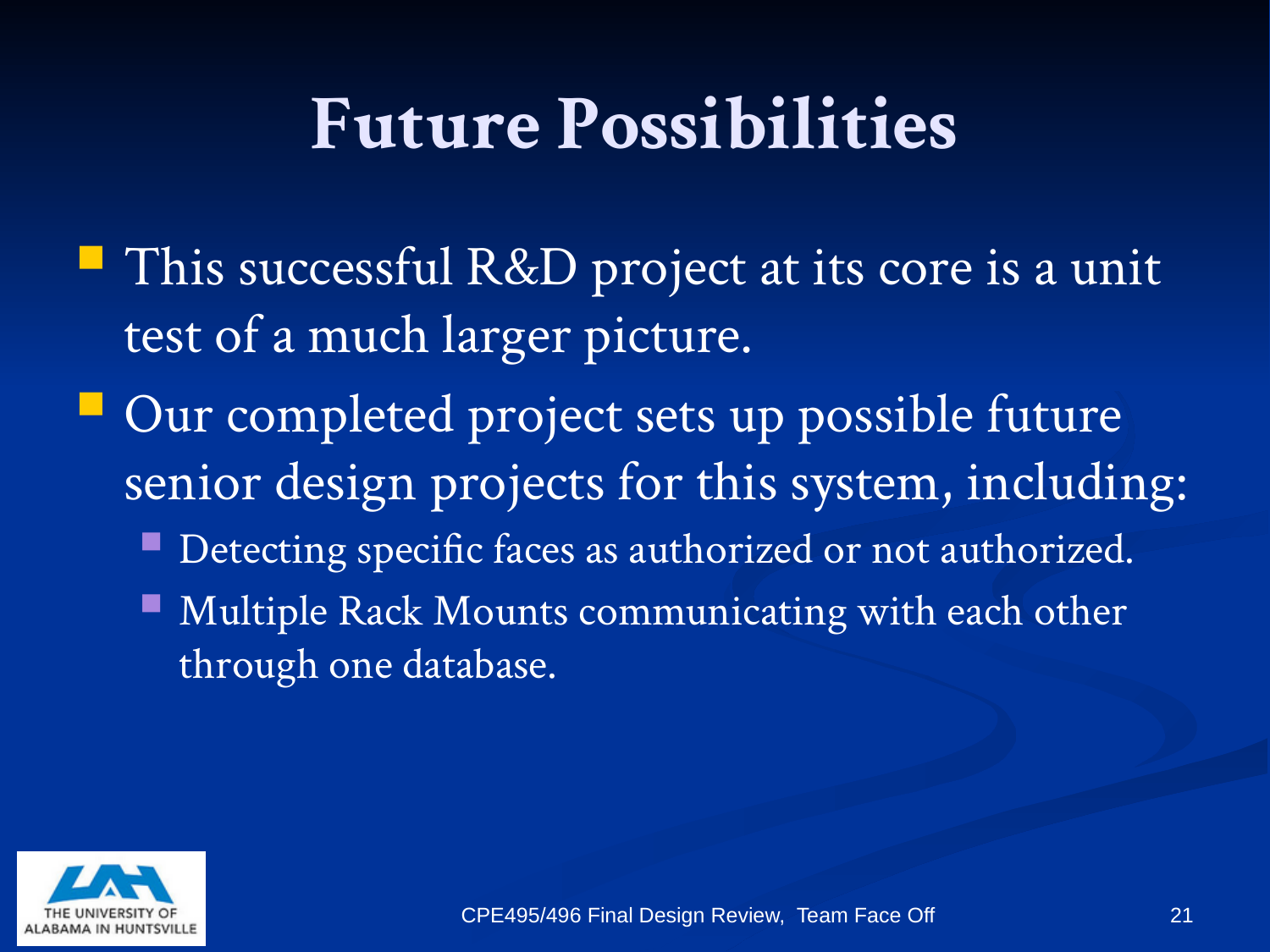

# Future Possibilities
This successful R&D project at its core is a unit test of a much larger picture.
Our completed project sets up possible future senior design projects for this system, including:
Detecting specific faces as authorized or not authorized.
Multiple Rack Mounts communicating with each other through one database.

CPE495/496 Final Design Review,  Team Face Off
21